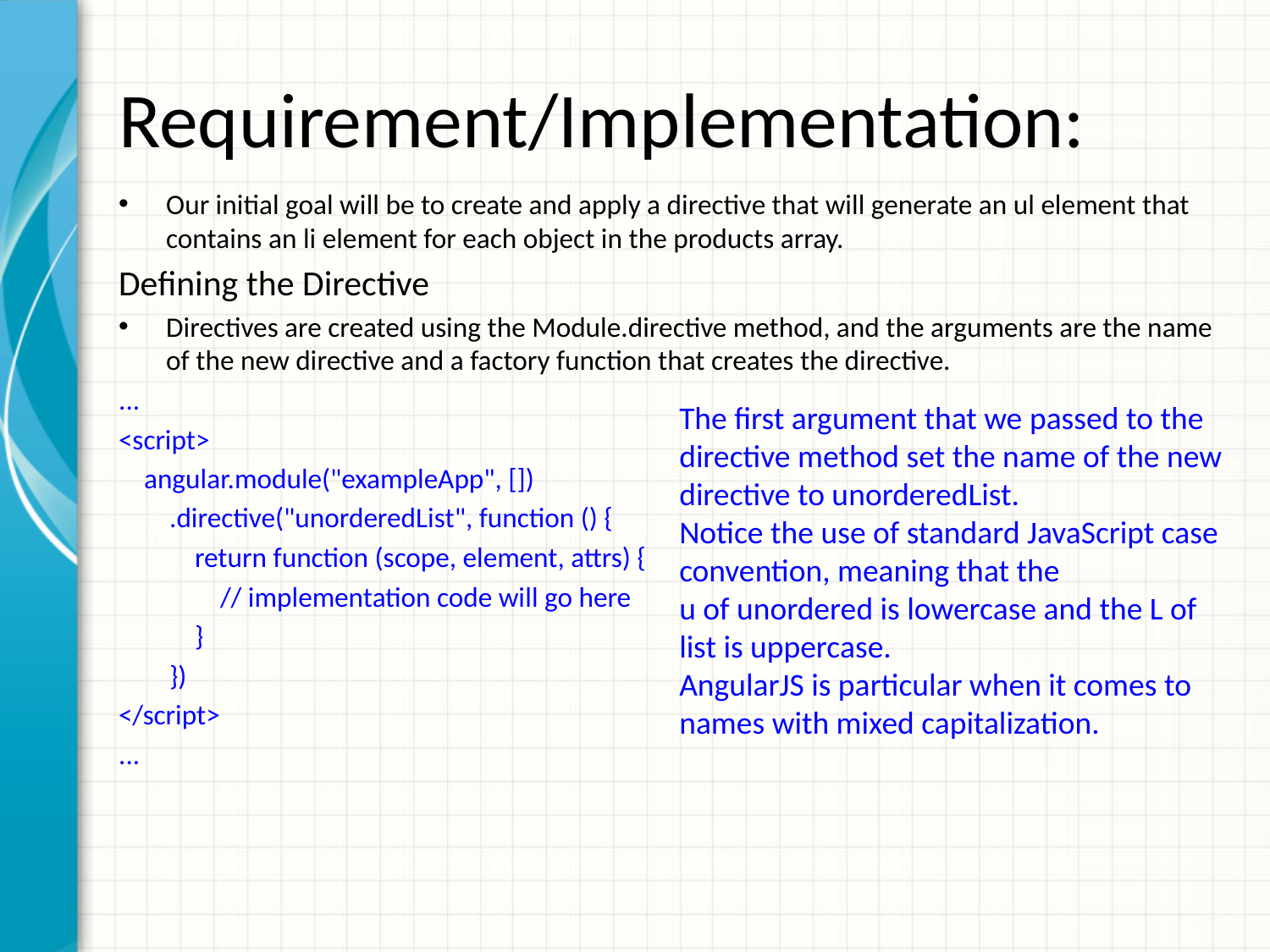

# Requirement/Implementation:
Our initial goal will be to create and apply a directive that will generate an ul element that contains an li element for each object in the products array.
Defining the Directive
Directives are created using the Module.directive method, and the arguments are the name of the new directive and a factory function that creates the directive.
...
<script>
    angular.module("exampleApp", [])
        .directive("unorderedList", function () {
            return function (scope, element, attrs) {
                // implementation code will go here
            }
        })
</script>
...

The first argument that we passed to the directive method set the name of the new directive to unorderedList.
Notice the use of standard JavaScript case convention, meaning that the
u of unordered is lowercase and the L of list is uppercase.
AngularJS is particular when it comes to names with mixed capitalization.